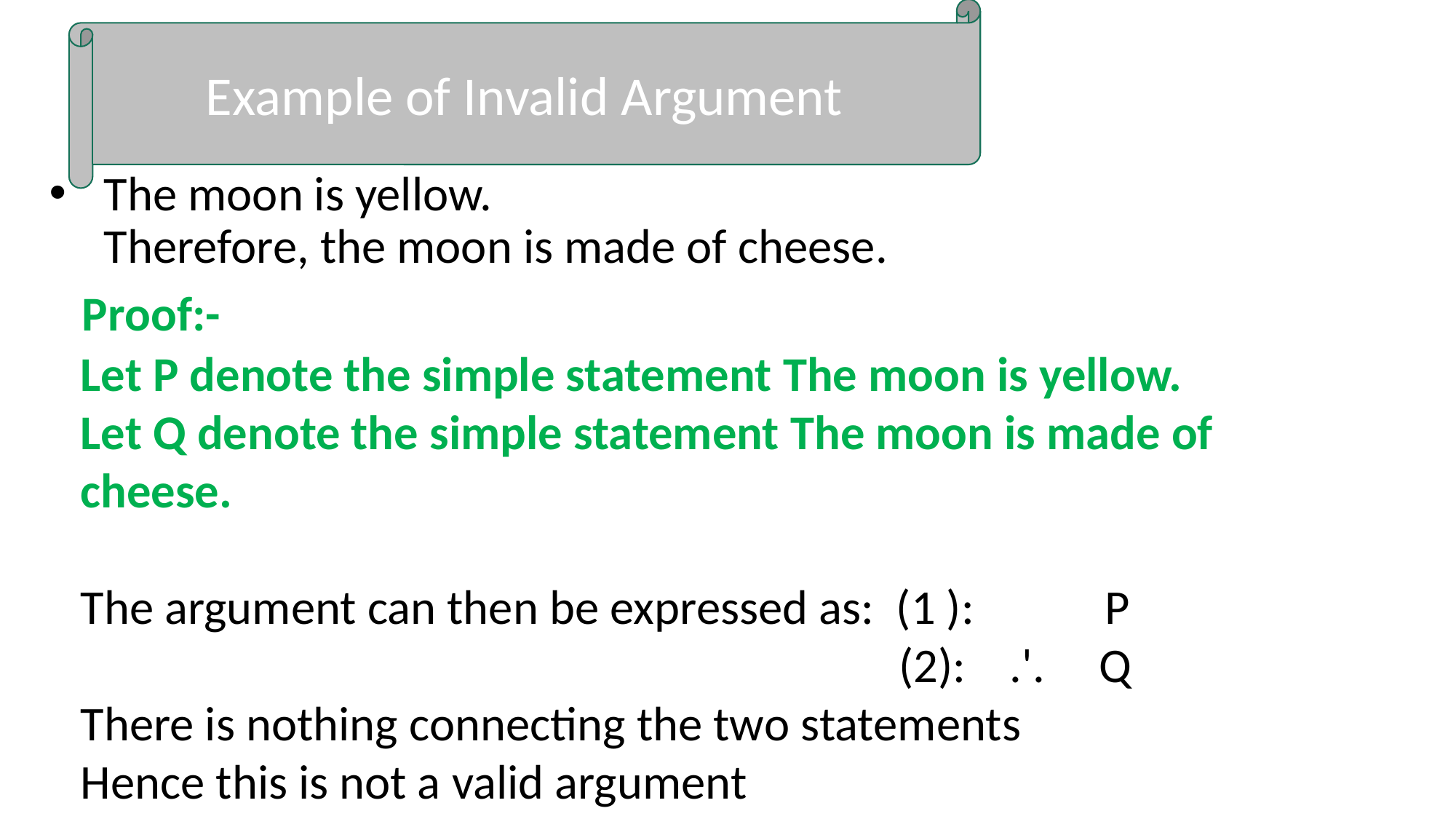

Example of Invalid Argument
The moon is yellow. 
Therefore, the moon is made of cheese.
   Proof:-

Let P denote the simple statement The moon is yellow.
Let Q denote the simple statement The moon is made of cheese.
The argument can then be expressed as:  (1 ):            P
                                                                           (2):    .'.     Q
There is nothing connecting the two statements
Hence this is not a valid argument